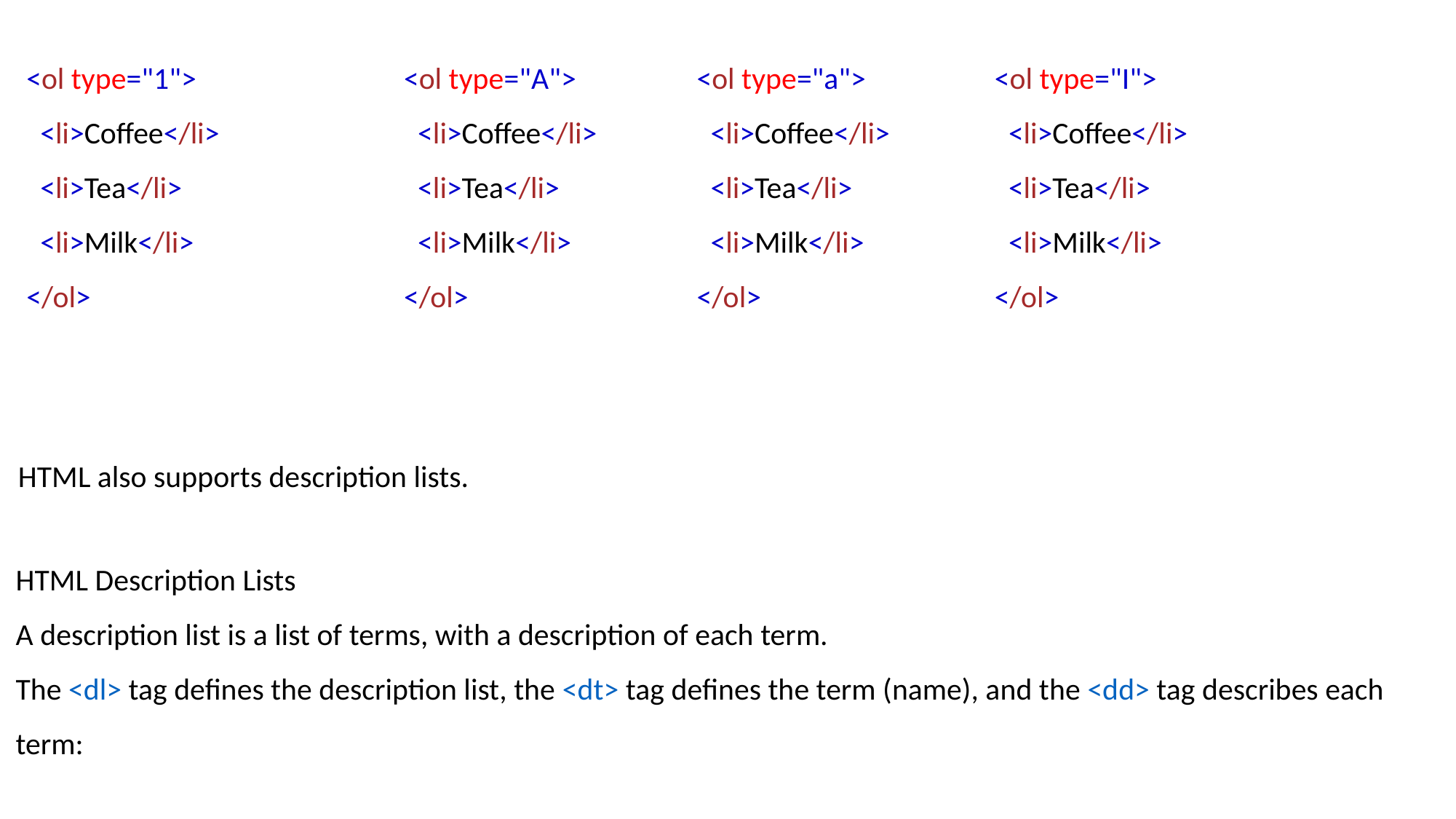

<ol type="1">
  <li>Coffee</li>
  <li>Tea</li>
  <li>Milk</li>
</ol>
<ol type="A">
  <li>Coffee</li>
  <li>Tea</li>
  <li>Milk</li>
</ol>
<ol type="a">
  <li>Coffee</li>
  <li>Tea</li>
  <li>Milk</li>
</ol>
<ol type="I">
  <li>Coffee</li>
  <li>Tea</li>
  <li>Milk</li>
</ol>
HTML also supports description lists.
HTML Description Lists
A description list is a list of terms, with a description of each term.
The <dl> tag defines the description list, the <dt> tag defines the term (name), and the <dd> tag describes each term: